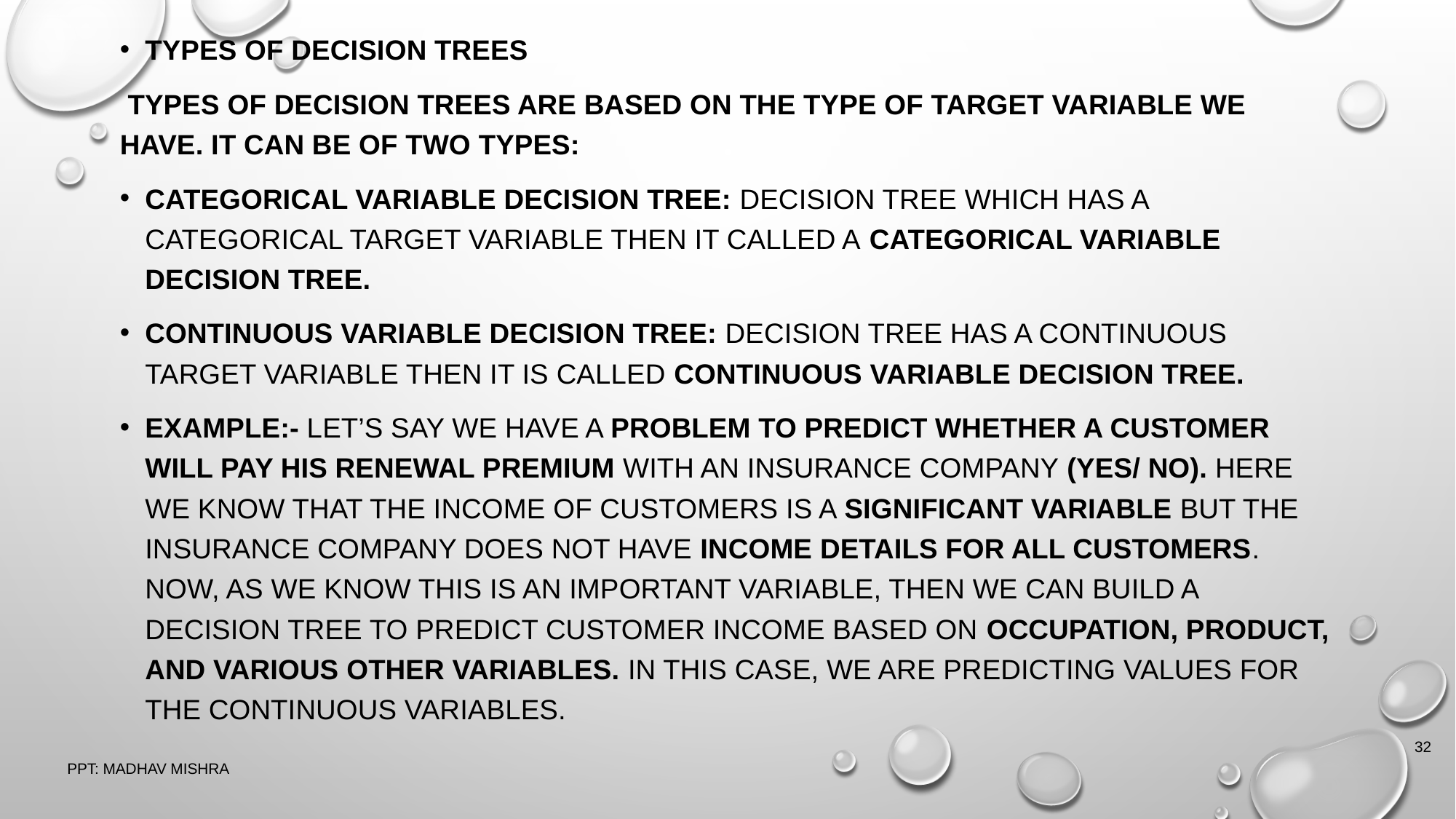

Types of Decision Trees
 Types of decision trees are based on the type of target variable we have. It can be of two types:
Categorical Variable Decision Tree: Decision Tree which has a categorical target variable then it called a Categorical variable decision tree.
Continuous Variable Decision Tree: Decision Tree has a continuous target variable then it is called Continuous Variable Decision Tree.
Example:- Let’s say we have a problem to predict whether a customer will pay his renewal premium with an insurance company (yes/ no). Here we know that the income of customers is a significant variable but the insurance company does not have income details for all customers. Now, as we know this is an important variable, then we can build a decision tree to predict customer income based on occupation, product, and various other variables. In this case, we are predicting values for the continuous variables.
32
PPT: MADHAV MISHRA